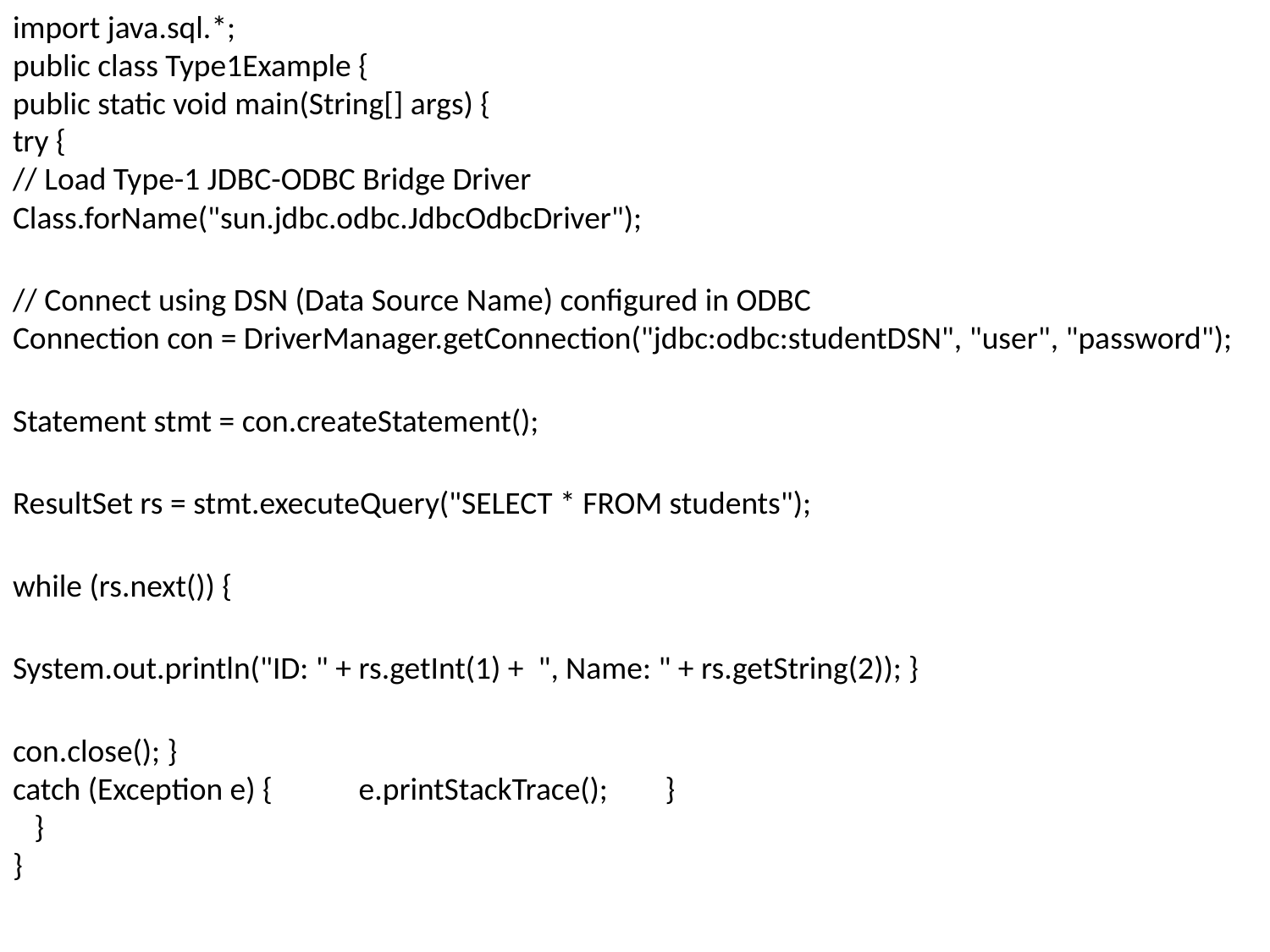

import java.sql.*;
public class Type1Example {
public static void main(String[] args) {
try {
// Load Type-1 JDBC-ODBC Bridge Driver
Class.forName("sun.jdbc.odbc.JdbcOdbcDriver");
// Connect using DSN (Data Source Name) configured in ODBC
Connection con = DriverManager.getConnection("jdbc:odbc:studentDSN", "user", "password");
Statement stmt = con.createStatement();
ResultSet rs = stmt.executeQuery("SELECT * FROM students");
while (rs.next()) {
System.out.println("ID: " + rs.getInt(1) +  ", Name: " + rs.getString(2)); }
con.close(); }
catch (Exception e) {            e.printStackTrace();        }
   }
}